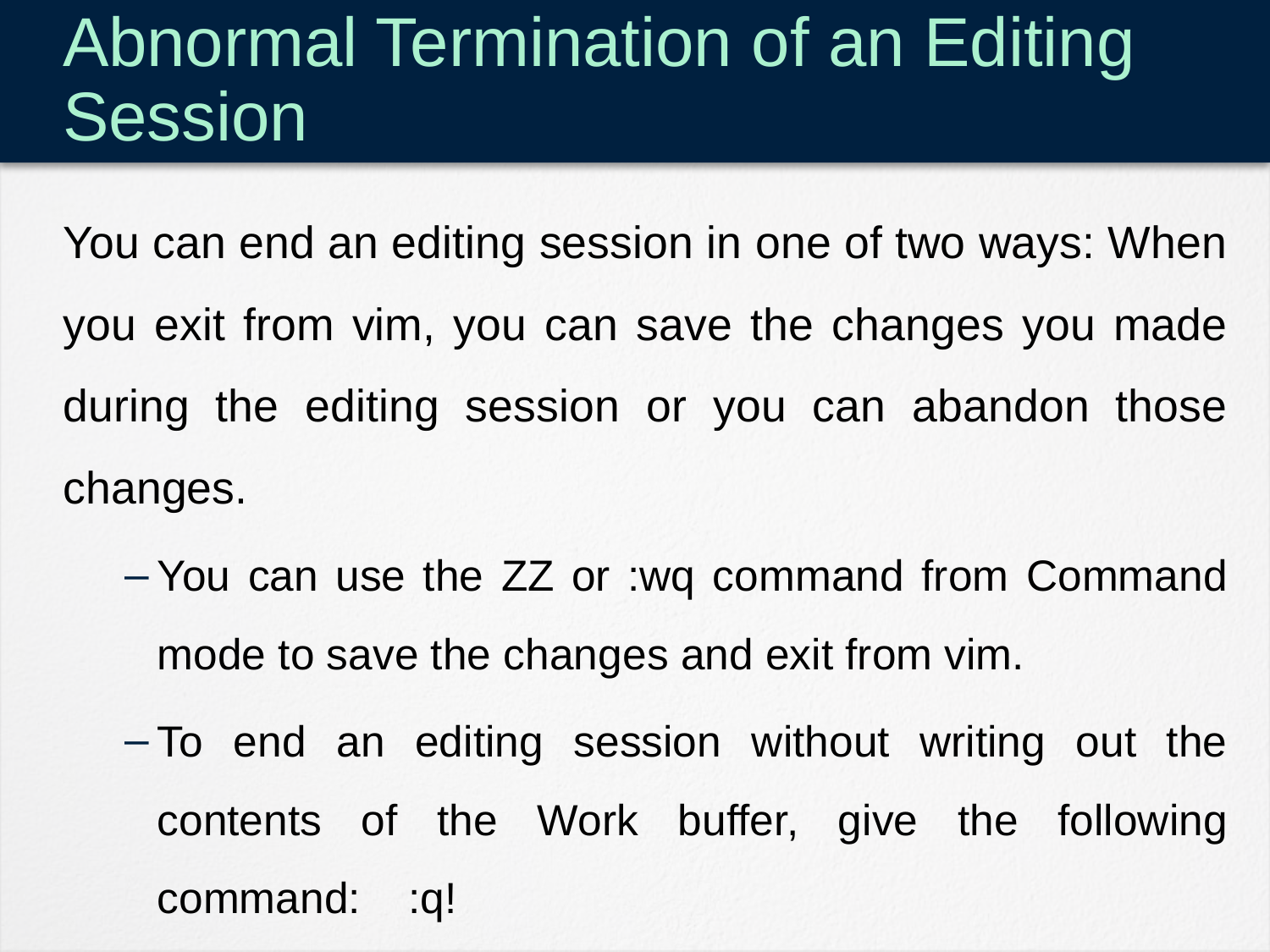

# Abnormal Termination of an Editing Session
You can end an editing session in one of two ways: When you exit from vim, you can save the changes you made during the editing session or you can abandon those changes.
You can use the ZZ or :wq command from Command mode to save the changes and exit from vim.
To end an editing session without writing out the contents of the Work buffer, give the following command: 	:q!